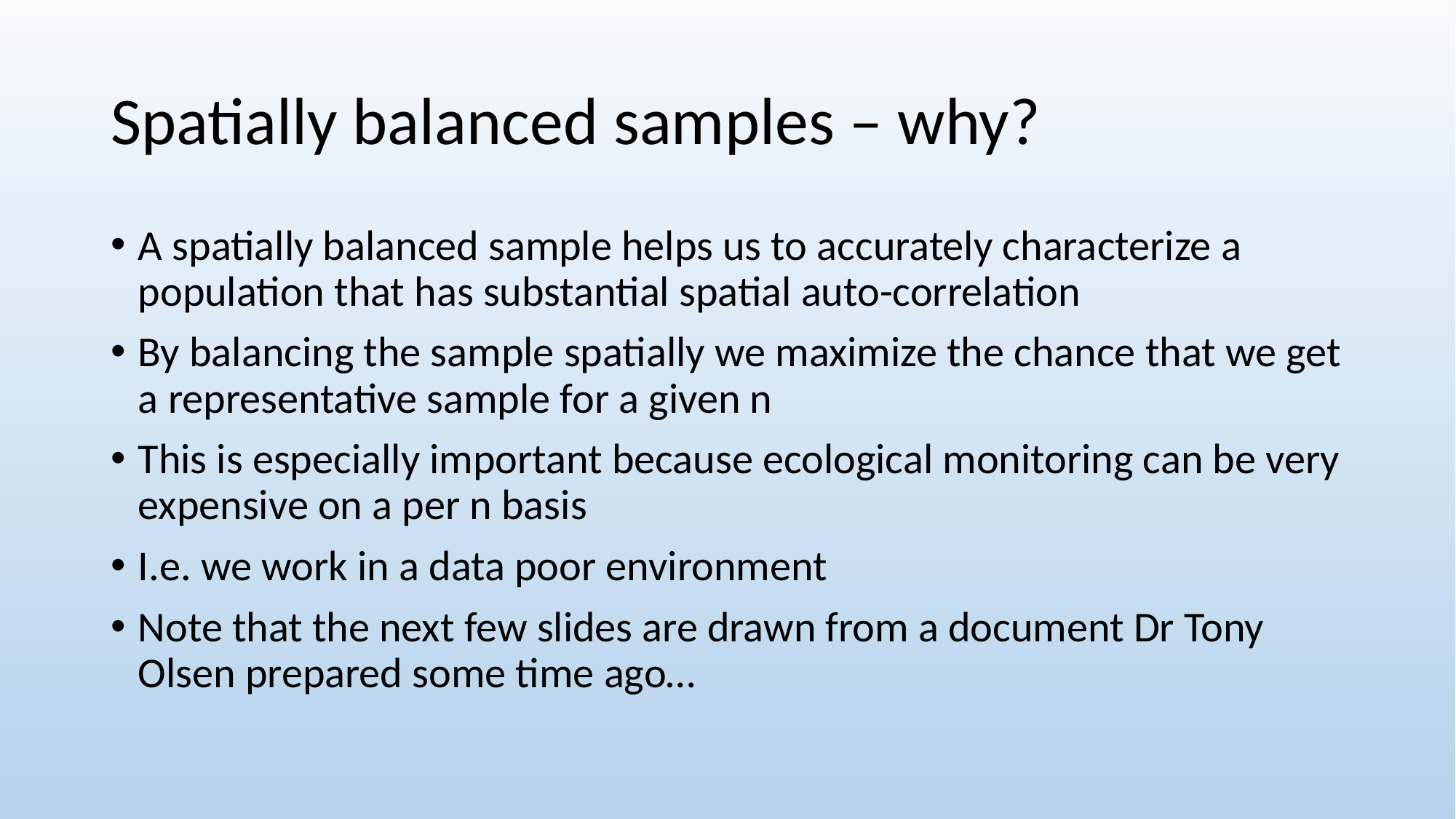

# Spatially balanced samples – why?
A spatially balanced sample helps us to accurately characterize a population that has substantial spatial auto-correlation
By balancing the sample spatially we maximize the chance that we get a representative sample for a given n
This is especially important because ecological monitoring can be very expensive on a per n basis
I.e. we work in a data poor environment
Note that the next few slides are drawn from a document Dr Tony Olsen prepared some time ago…